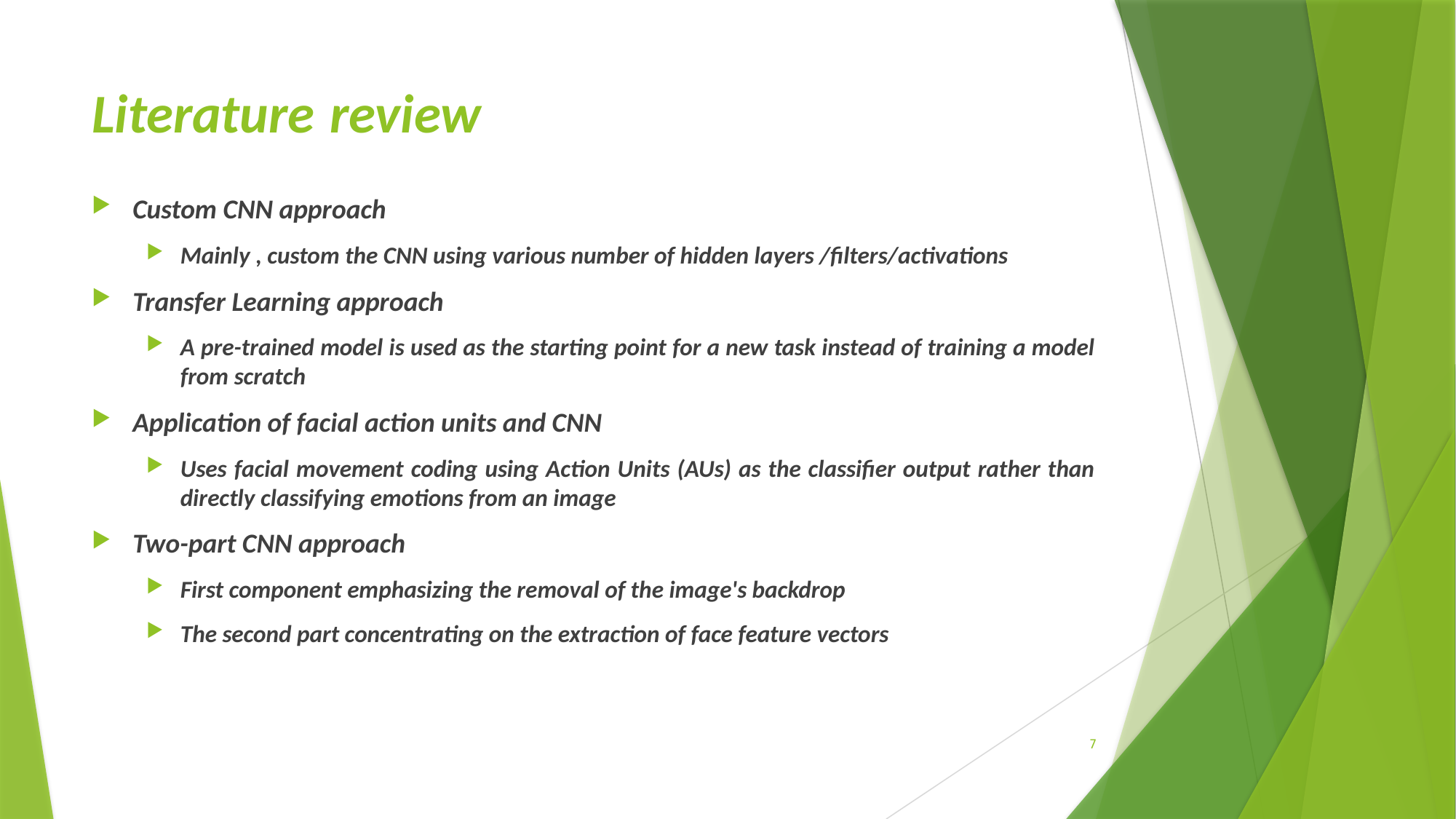

# Literature review
Custom CNN approach
Mainly , custom the CNN using various number of hidden layers /filters/activations
Transfer Learning approach
A pre-trained model is used as the starting point for a new task instead of training a model from scratch
Application of facial action units and CNN
Uses facial movement coding using Action Units (AUs) as the classifier output rather than directly classifying emotions from an image
Two-part CNN approach
First component emphasizing the removal of the image's backdrop
The second part concentrating on the extraction of face feature vectors

7